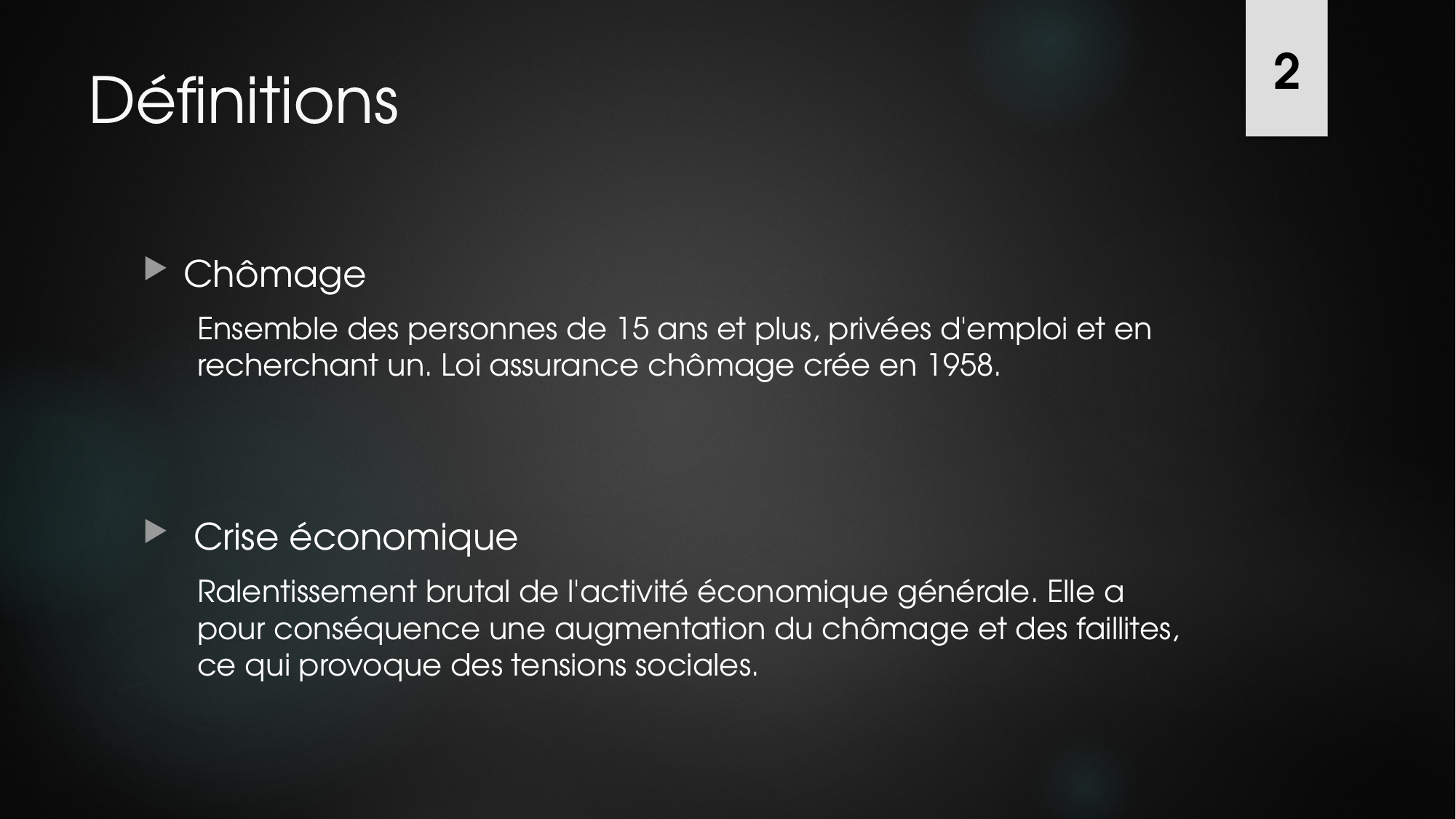

2
# Définitions
Chômage
Ensemble des personnes de 15 ans et plus, privées d'emploi et en recherchant un. Loi assurance chômage crée en 1958.

 Crise économique
Ralentissement brutal de l'activité économique générale. Elle a pour conséquence une augmentation du chômage et des faillites, ce qui provoque des tensions sociales.